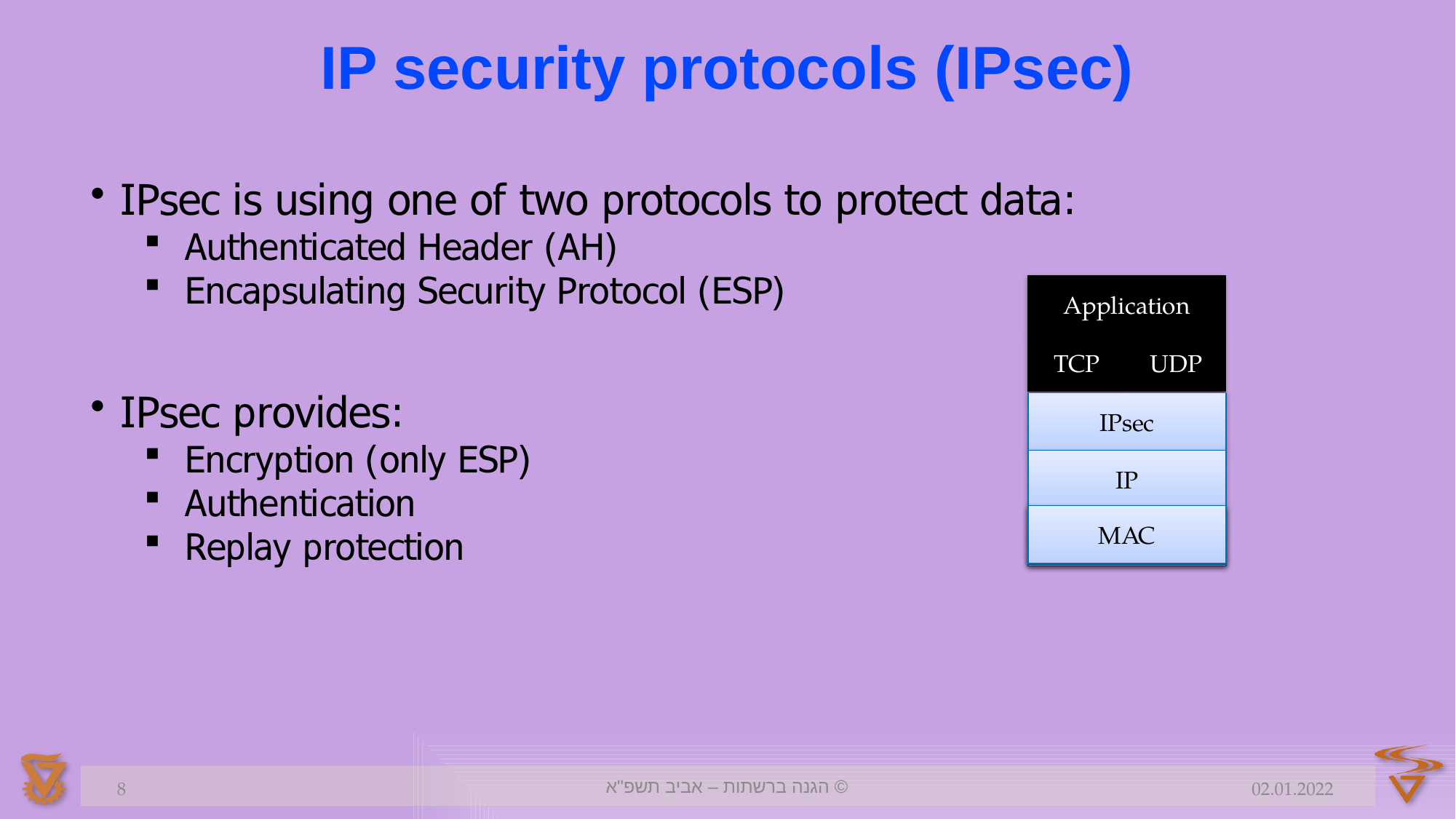

# IP security protocols (IPsec)

IPsec is using one of two protocols to protect data:
Authenticated Header (AH)
Encapsulating Security Protocol (ESP)

IPsec provides:
Encryption (only ESP)
Authentication
Replay protection
Application
TCP
UDP
IPsec
IP
MAC
MAC
MAC